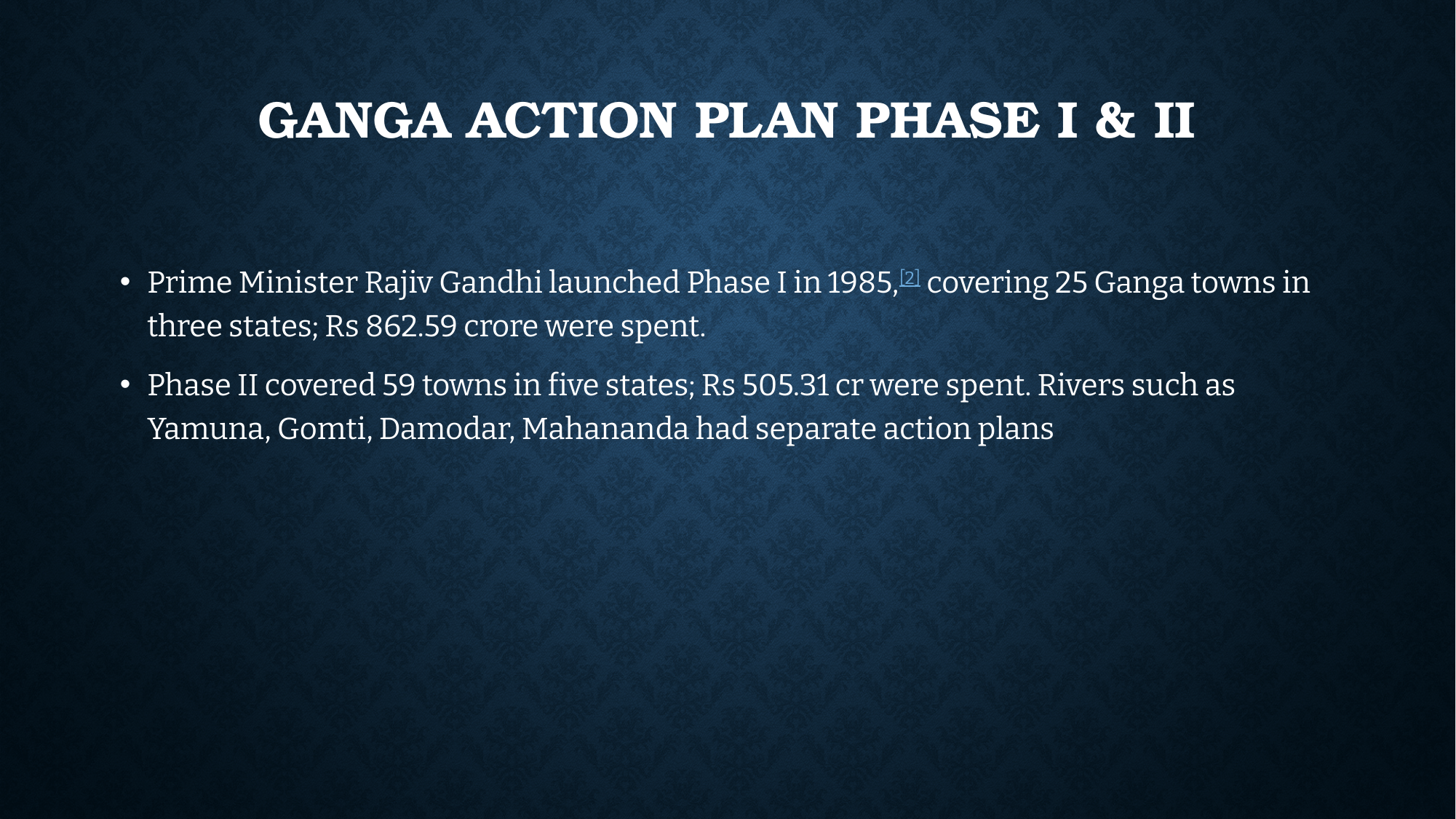

# Ganga Action Plan Phase I & II
Prime Minister Rajiv Gandhi launched Phase I in 1985,[2] covering 25 Ganga towns in three states; Rs 862.59 crore were spent.
Phase II covered 59 towns in five states; Rs 505.31 cr were spent. Rivers such as Yamuna, Gomti, Damodar, Mahananda had separate action plans